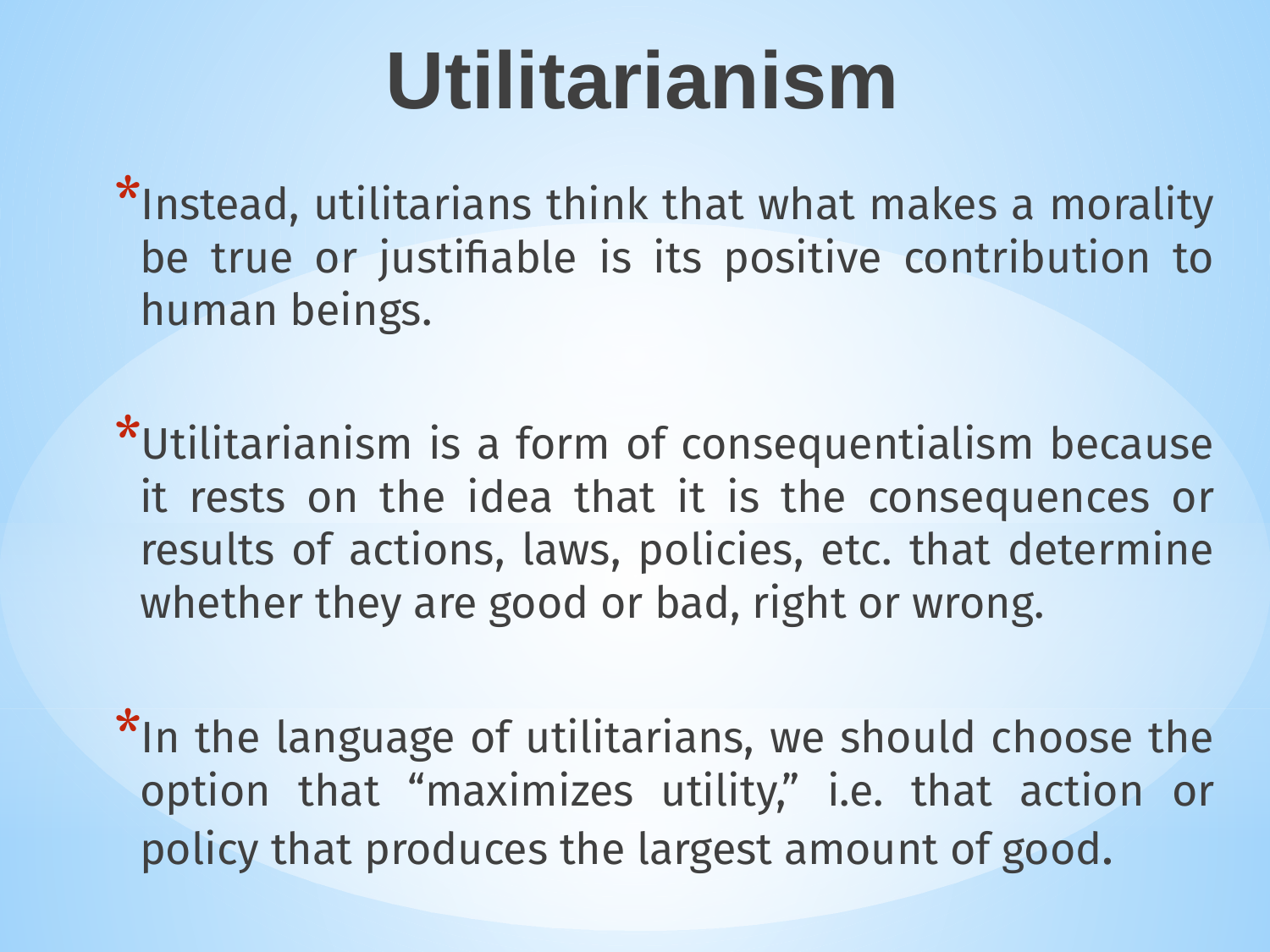

# Utilitarianism
Instead, utilitarians think that what makes a morality be true or justifiable is its positive contribution to human beings.

Utilitarianism is a form of consequentialism because it rests on the idea that it is the consequences or results of actions, laws, policies, etc. that determine whether they are good or bad, right or wrong.

In the language of utilitarians, we should choose the option that “maximizes utility,” i.e. that action or policy that produces the largest amount of good.